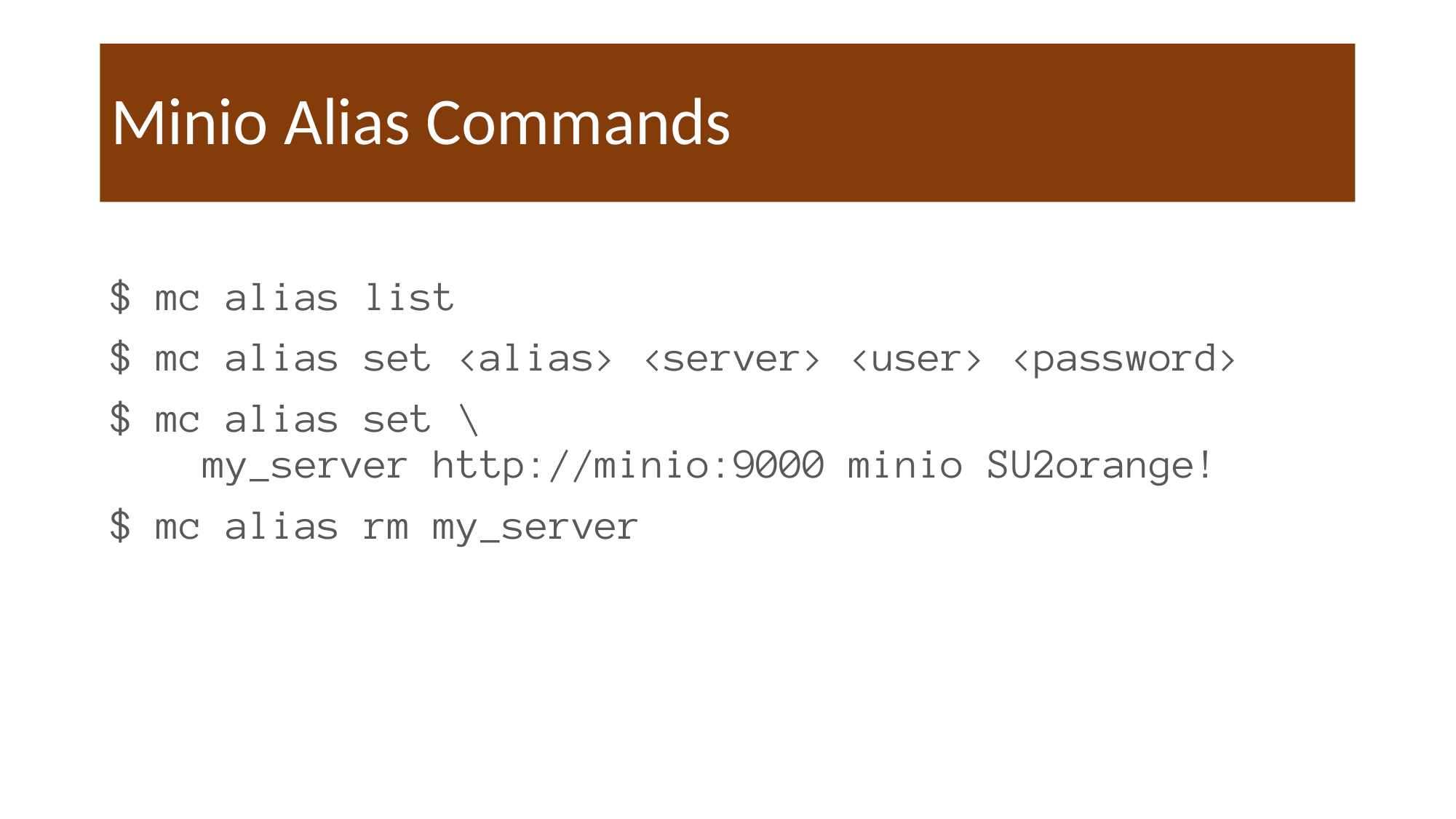

# Minio Alias Commands

$ mc alias list
$ mc alias set <alias> <server> <user> <password>
$ mc alias set \
    my_server http://minio:9000 minio SU2orange!
$ mc alias rm my_server